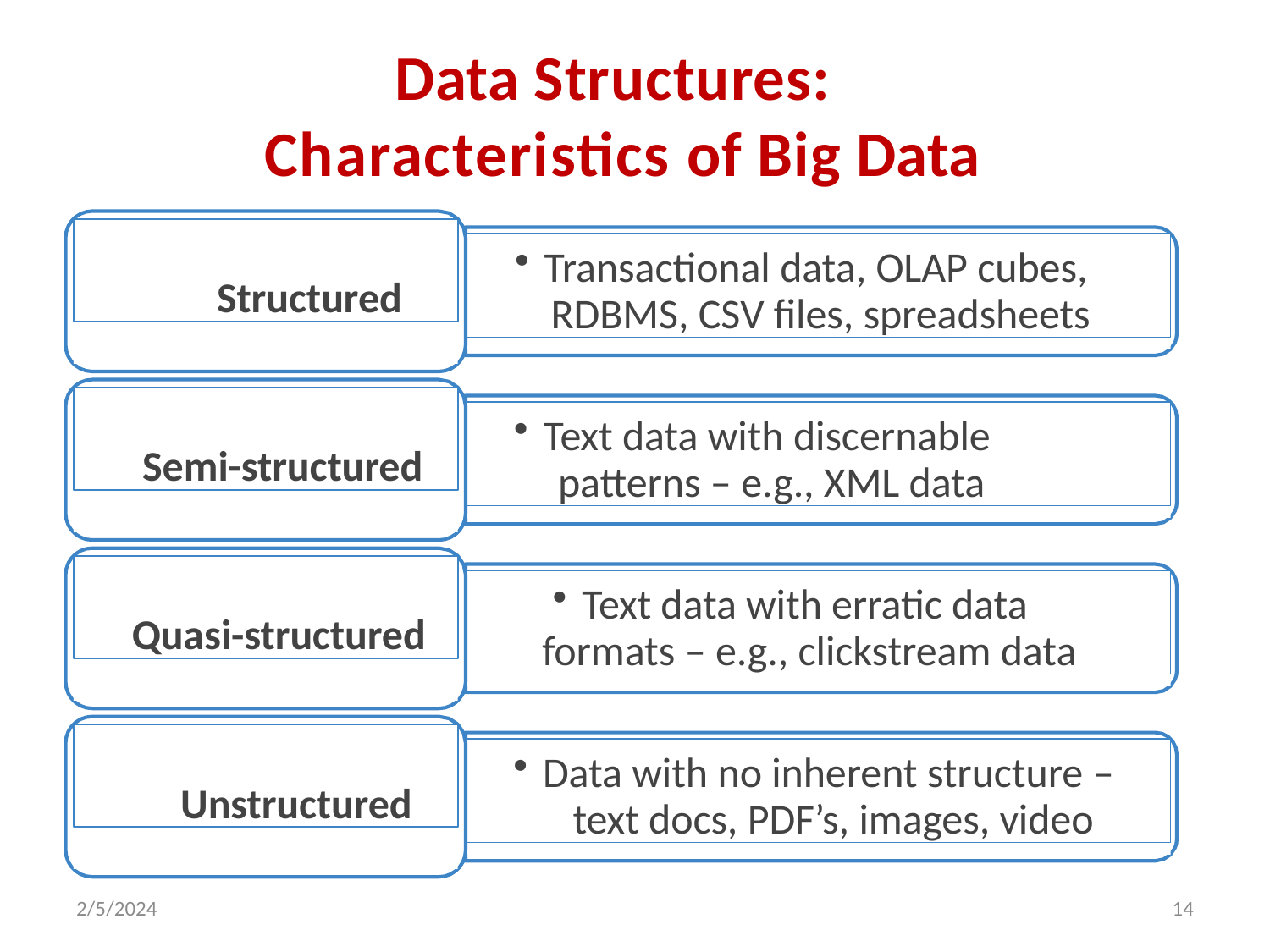

# Data Structures:  Characteristics of Big Data

Structured

Transactional data, OLAP cubes,  RDBMS, CSV files, spreadsheets

Semi-structured

Text data with discernable  patterns – e.g., XML data

Quasi-structured

Text data with erratic data  formats – e.g., clickstream data

Unstructured

Data with no inherent structure –  text docs, PDF’s, images, video
2/5/2024
14